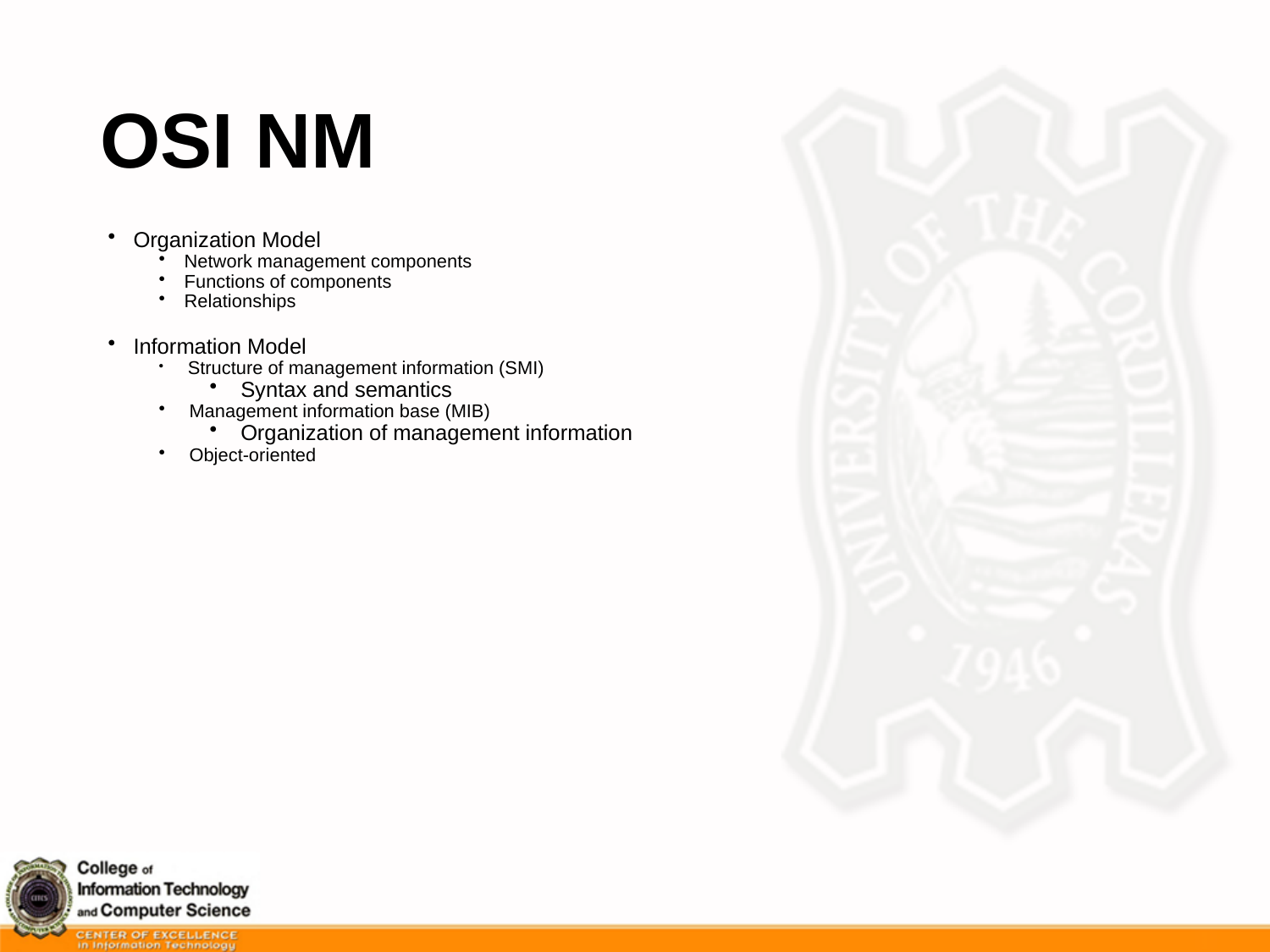

# OSI NM
Organization Model
Network management components
Functions of components
Relationships

Information Model
 Structure of management information (SMI)
 Syntax and semantics
 Management information base (MIB)
 Organization of management information
 Object-oriented